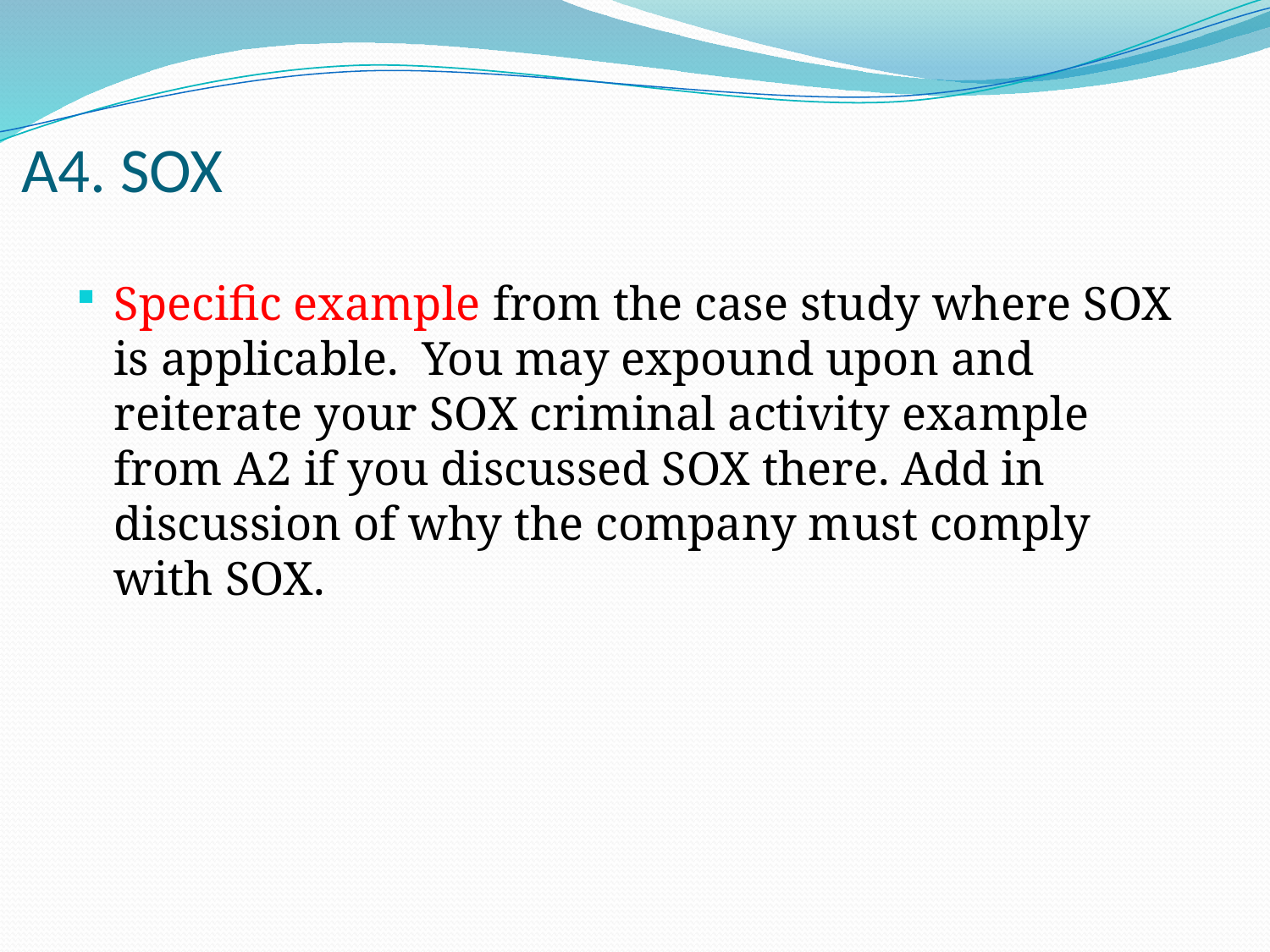

# A4. SOX
Specific example from the case study where SOX is applicable.  You may expound upon and reiterate your SOX criminal activity example from A2 if you discussed SOX there. Add in discussion of why the company must comply with SOX.